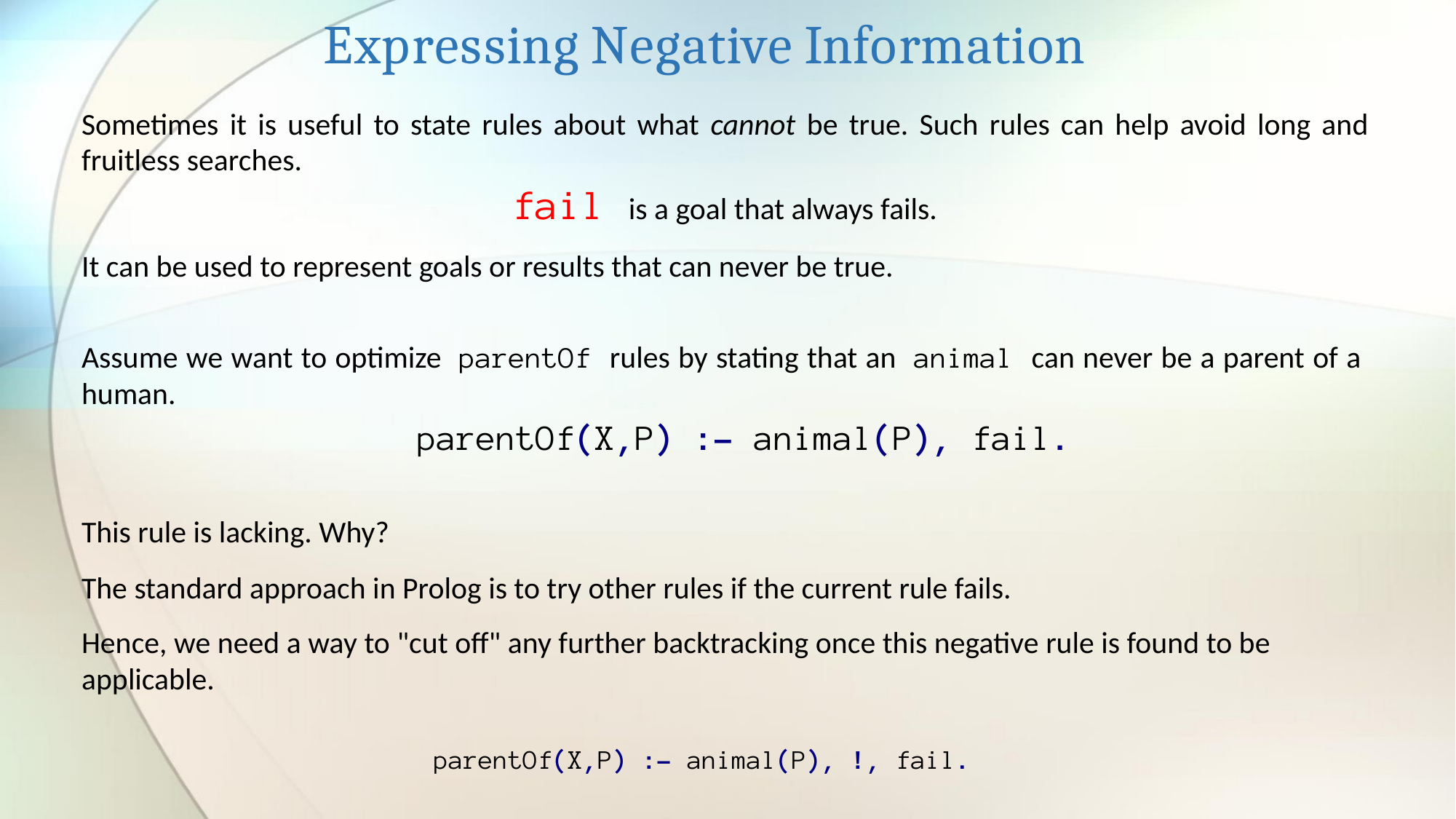

Expressing Negative Information
Sometimes it is useful to state rules about what cannot be true. Such rules can help avoid long and fruitless searches.
fail is a goal that always fails.
It can be used to represent goals or results that can never be true.
Assume we want to optimize parentOf rules by stating that an animal can never be a parent of a human.
parentOf(X,P) :- animal(P), fail.
This rule is lacking. Why?
The standard approach in Prolog is to try other rules if the current rule fails.
Hence, we need a way to "cut off" any further backtracking once this negative rule is found to be applicable.
parentOf(X,P) :- animal(P), !, fail.